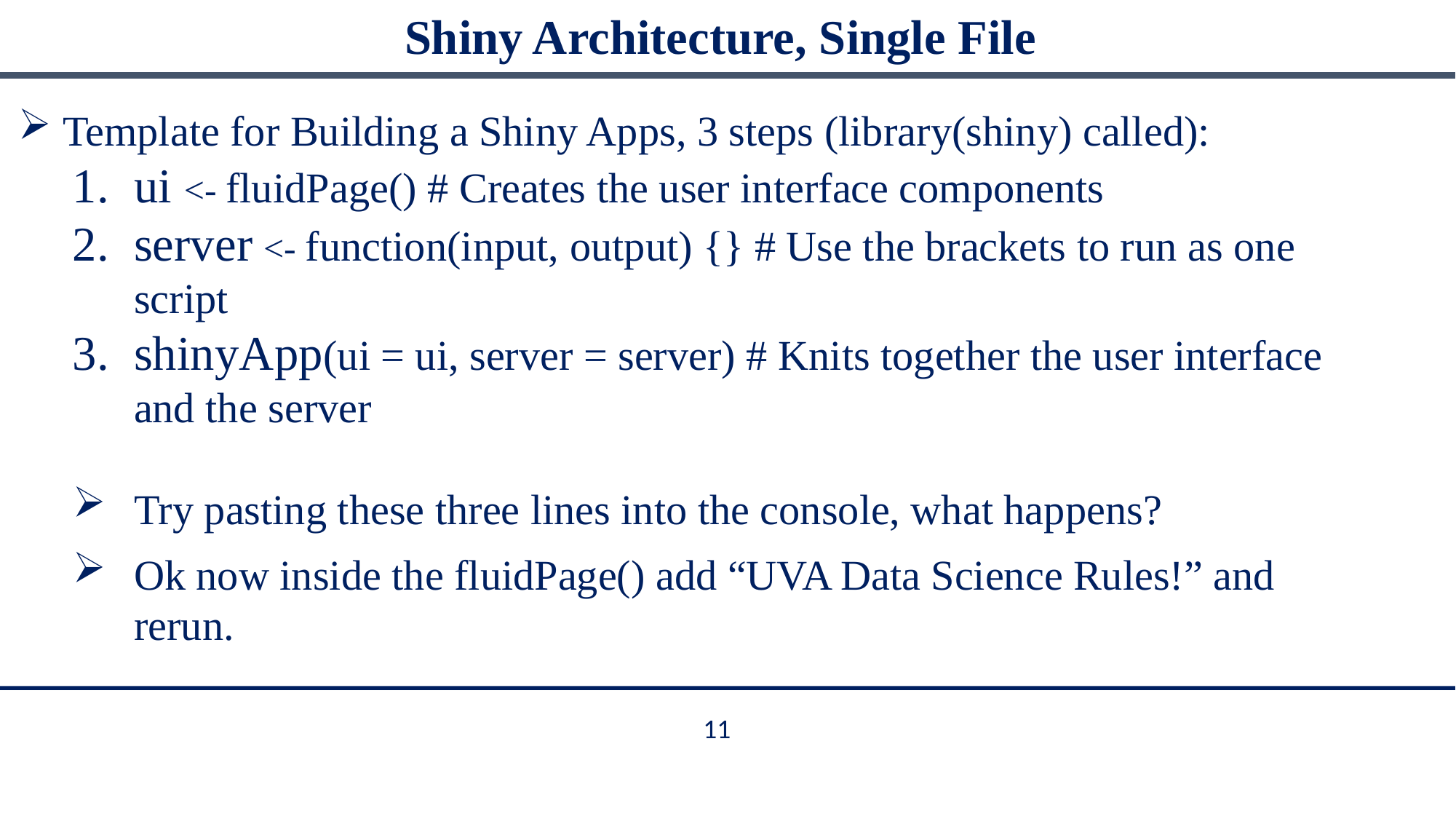

# Shiny Architecture, Single File
 Template for Building a Shiny Apps, 3 steps (library(shiny) called):
ui <- fluidPage() # Creates the user interface components
server <- function(input, output) {} # Use the brackets to run as one script
shinyApp(ui = ui, server = server) # Knits together the user interface and the server

Try pasting these three lines into the console, what happens?

Ok now inside the fluidPage() add “UVA Data Science Rules!” and rerun.